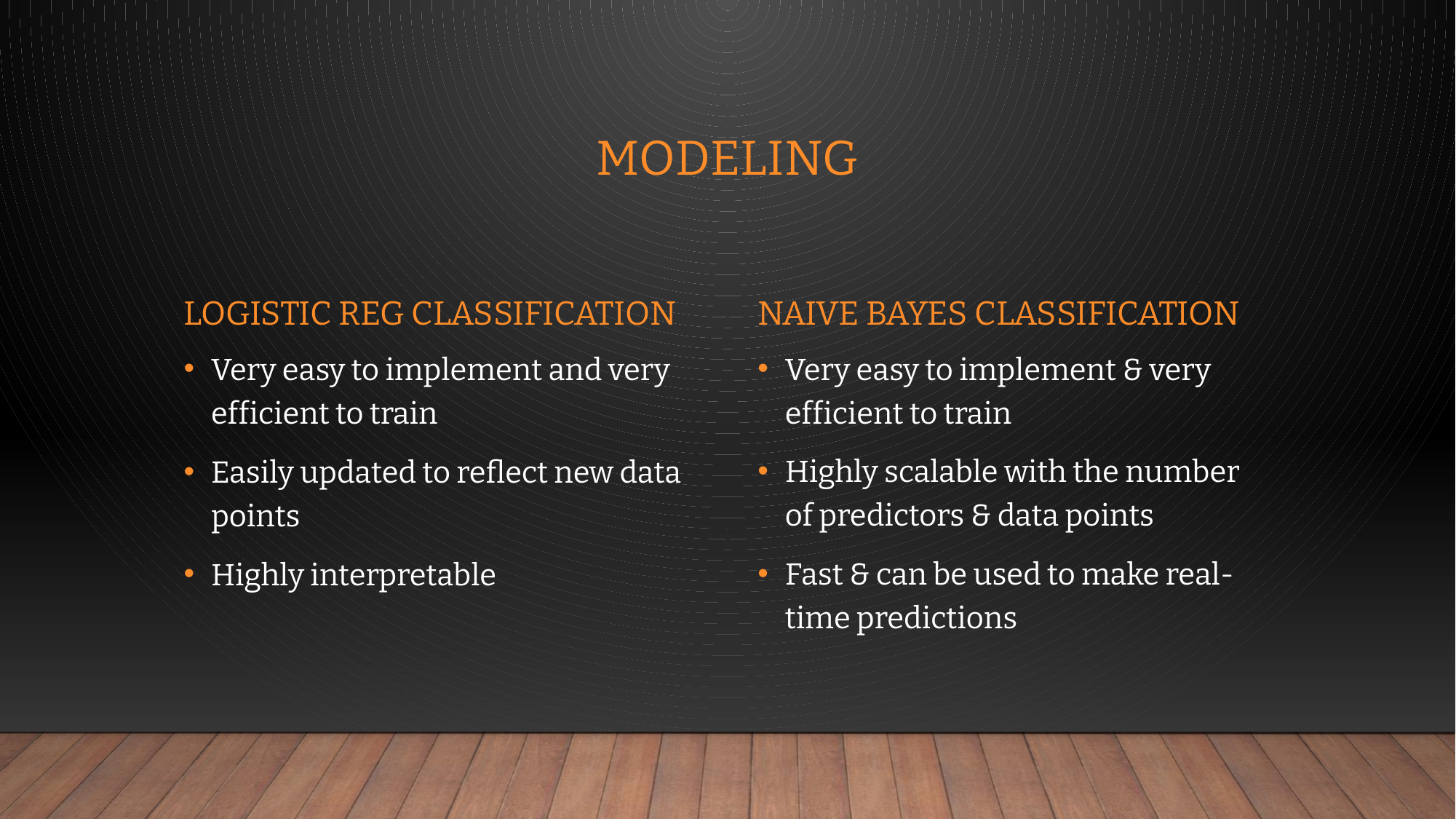

# Modeling
Logistic Reg Classification
Naive Bayes Classification
Very easy to implement & very efficient to train
Highly scalable with the number of predictors & data points
Fast & can be used to make real-time predictions
Very easy to implement and very efficient to train
Easily updated to reflect new data points
Highly interpretable